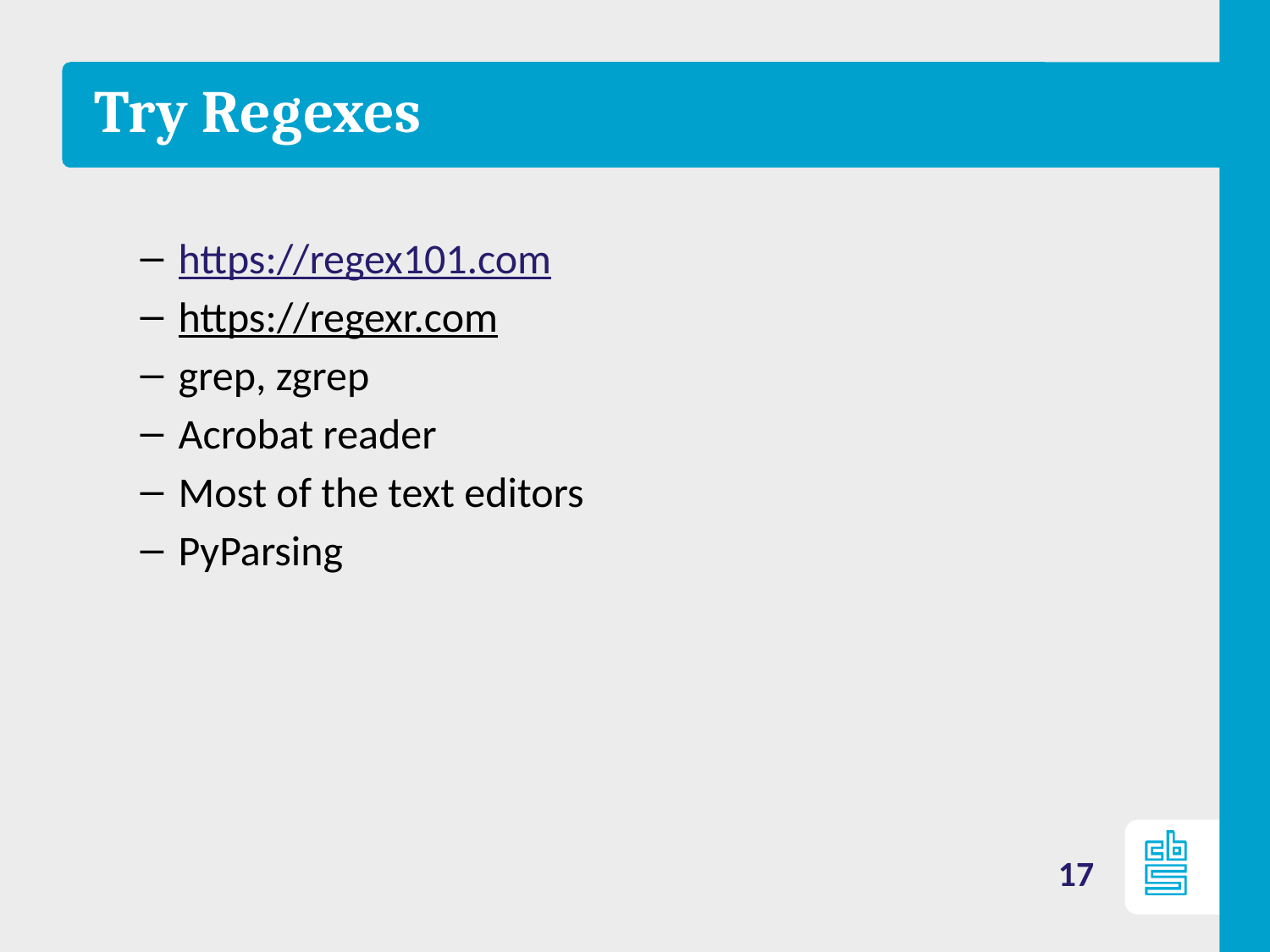

# Try Regexes
https://regex101.com
https://regexr.com
grep, zgrep
Acrobat reader
Most of the text editors
PyParsing
17